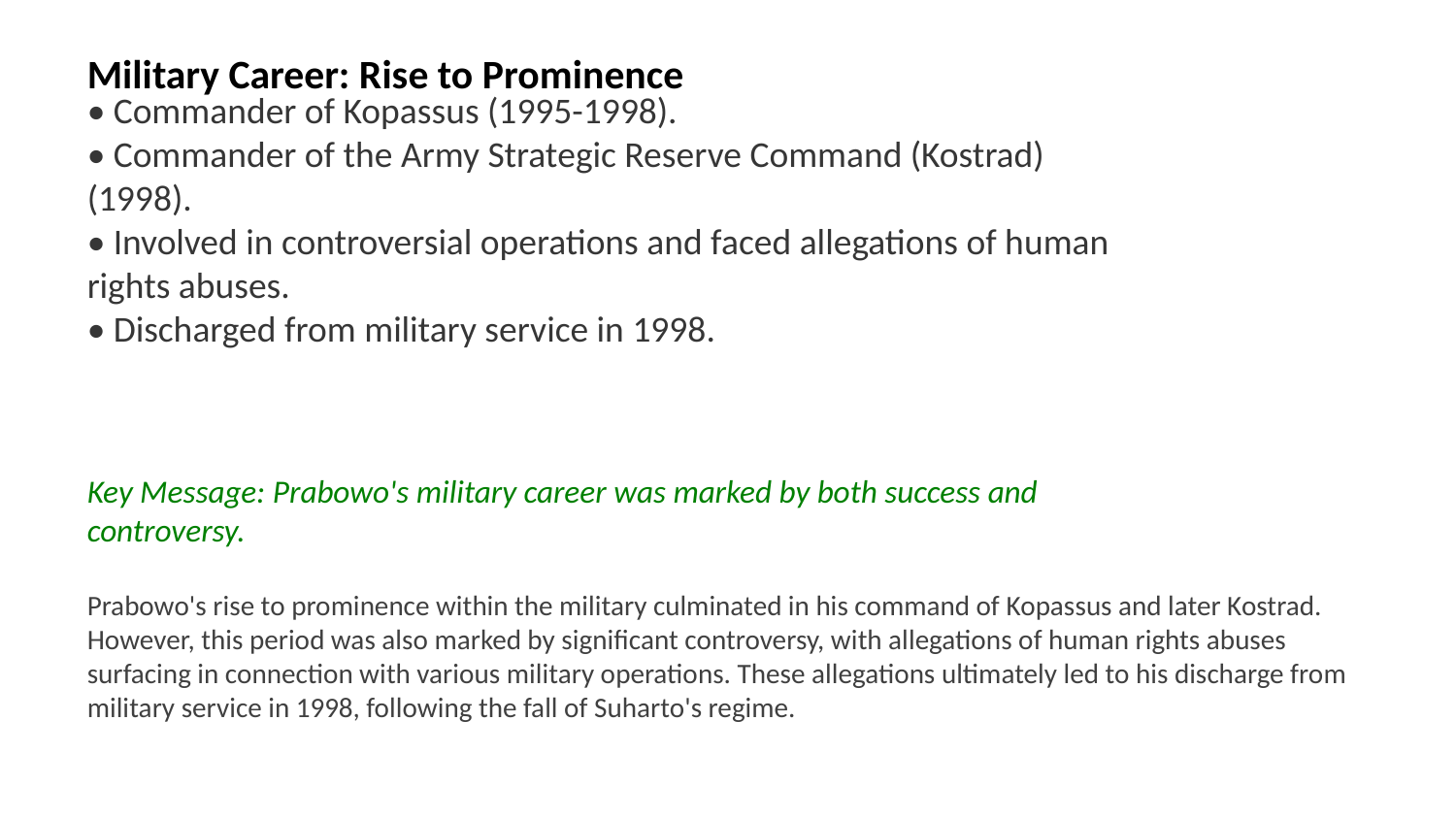

Military Career: Rise to Prominence
• Commander of Kopassus (1995-1998).
• Commander of the Army Strategic Reserve Command (Kostrad) (1998).
• Involved in controversial operations and faced allegations of human rights abuses.
• Discharged from military service in 1998.
Key Message: Prabowo's military career was marked by both success and controversy.
Prabowo's rise to prominence within the military culminated in his command of Kopassus and later Kostrad. However, this period was also marked by significant controversy, with allegations of human rights abuses surfacing in connection with various military operations. These allegations ultimately led to his discharge from military service in 1998, following the fall of Suharto's regime.
Images: Prabowo Subianto Kopassus commander, Kostrad, Indonesian military 1990s, human rights allegations Indonesia